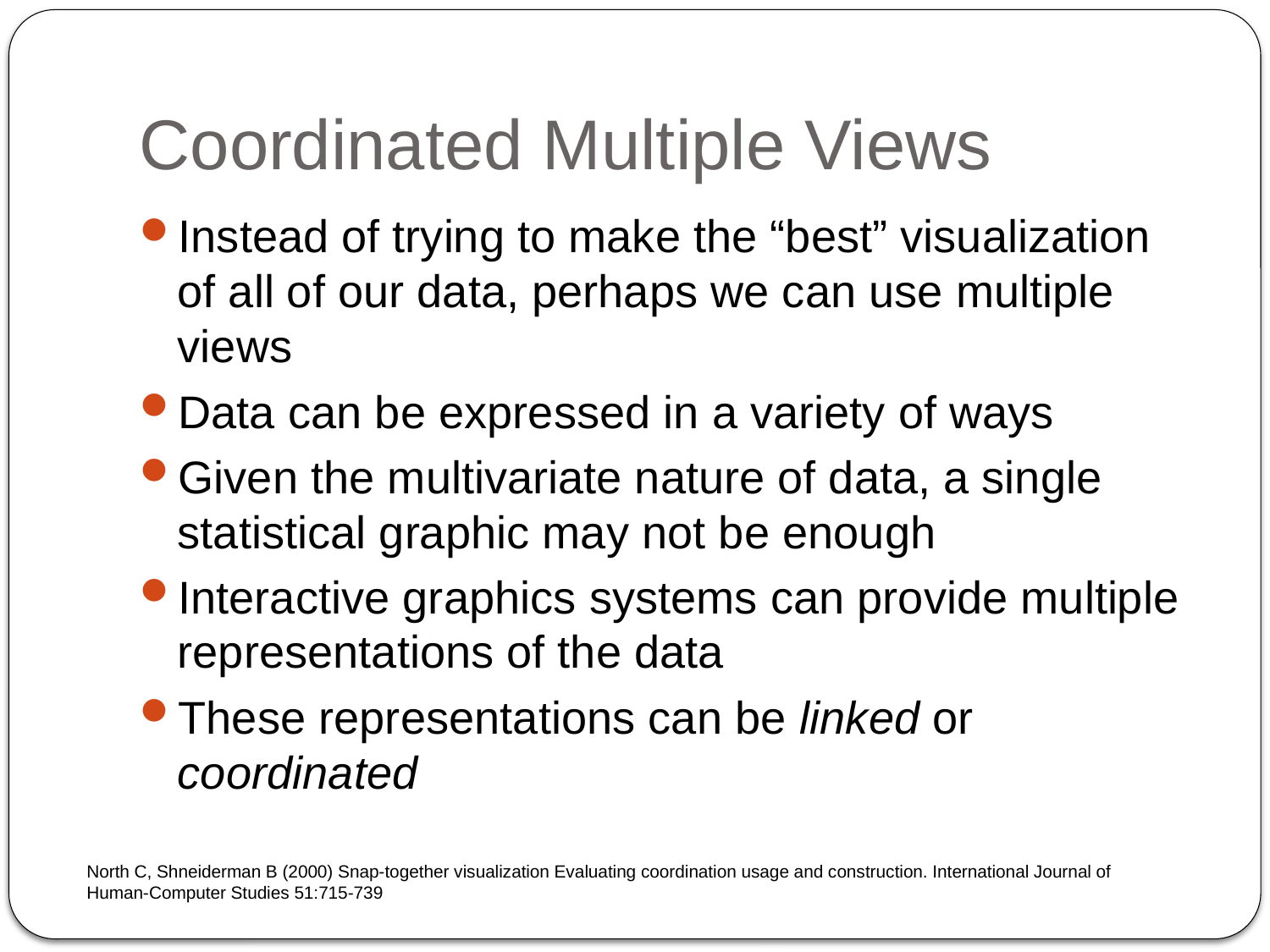

# Coordinated Multiple Views
Instead of trying to make the “best” visualization of all of our data, perhaps we can use multiple views
Data can be expressed in a variety of ways
Given the multivariate nature of data, a single statistical graphic may not be enough
Interactive graphics systems can provide multiple representations of the data
These representations can be linked or coordinated
North C, Shneiderman B (2000) Snap-together visualization Evaluating coordination usage and construction. International Journal of Human-Computer Studies 51:715-739